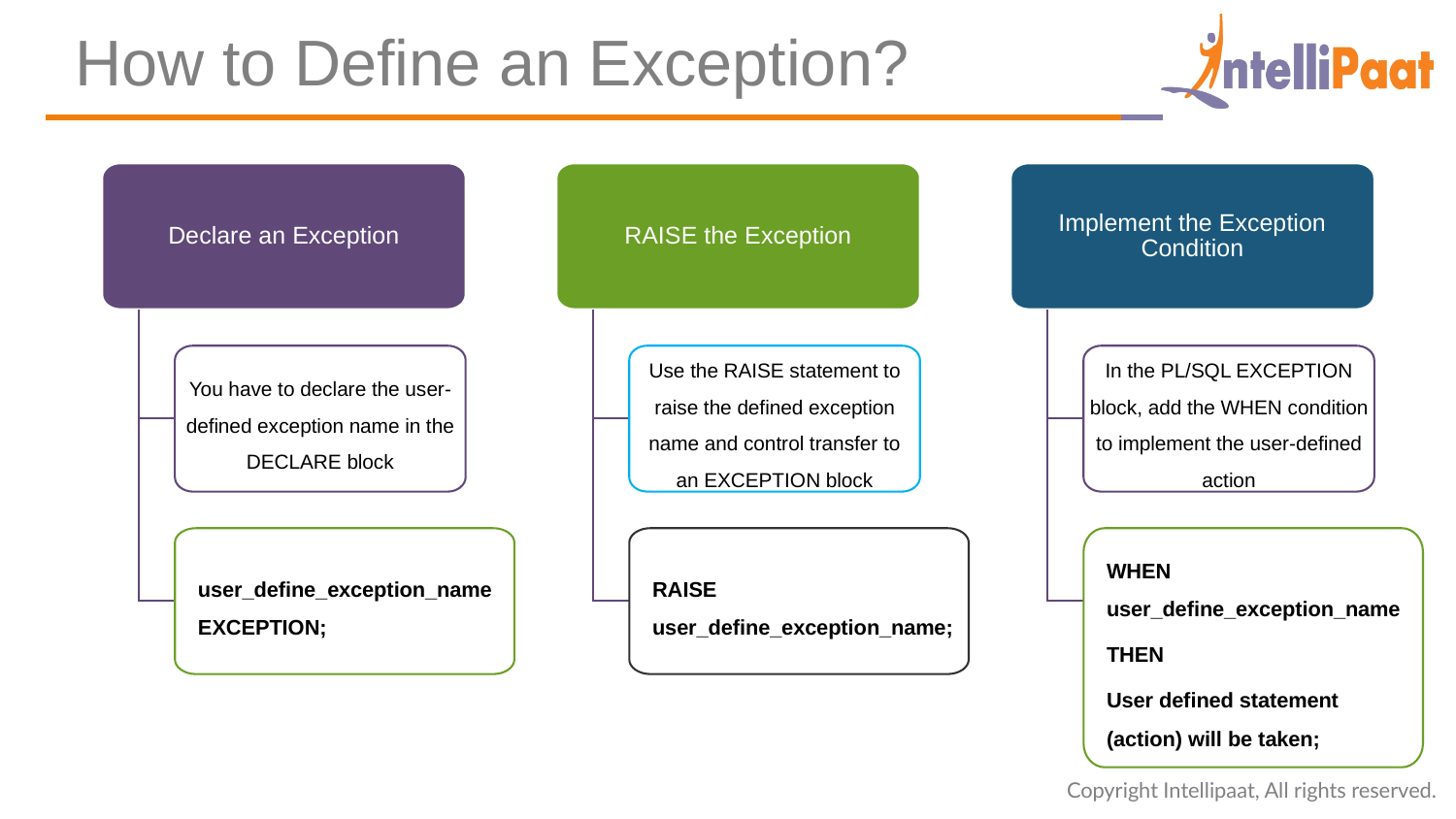

How to Define an Exception?
Declare an Exception
RAISE the Exception
Implement the Exception Condition

You have to declare the user-defined exception name in the DECLARE block
Use the RAISE statement to raise the defined exception name and control transfer to an EXCEPTION block
In the PL/SQL EXCEPTION block, add the WHEN condition to implement the user-defined action
user_define_exception_name EXCEPTION;
RAISE user_define_exception_name;
WHEN user_define_exception_name
THEN
User defined statement (action) will be taken;